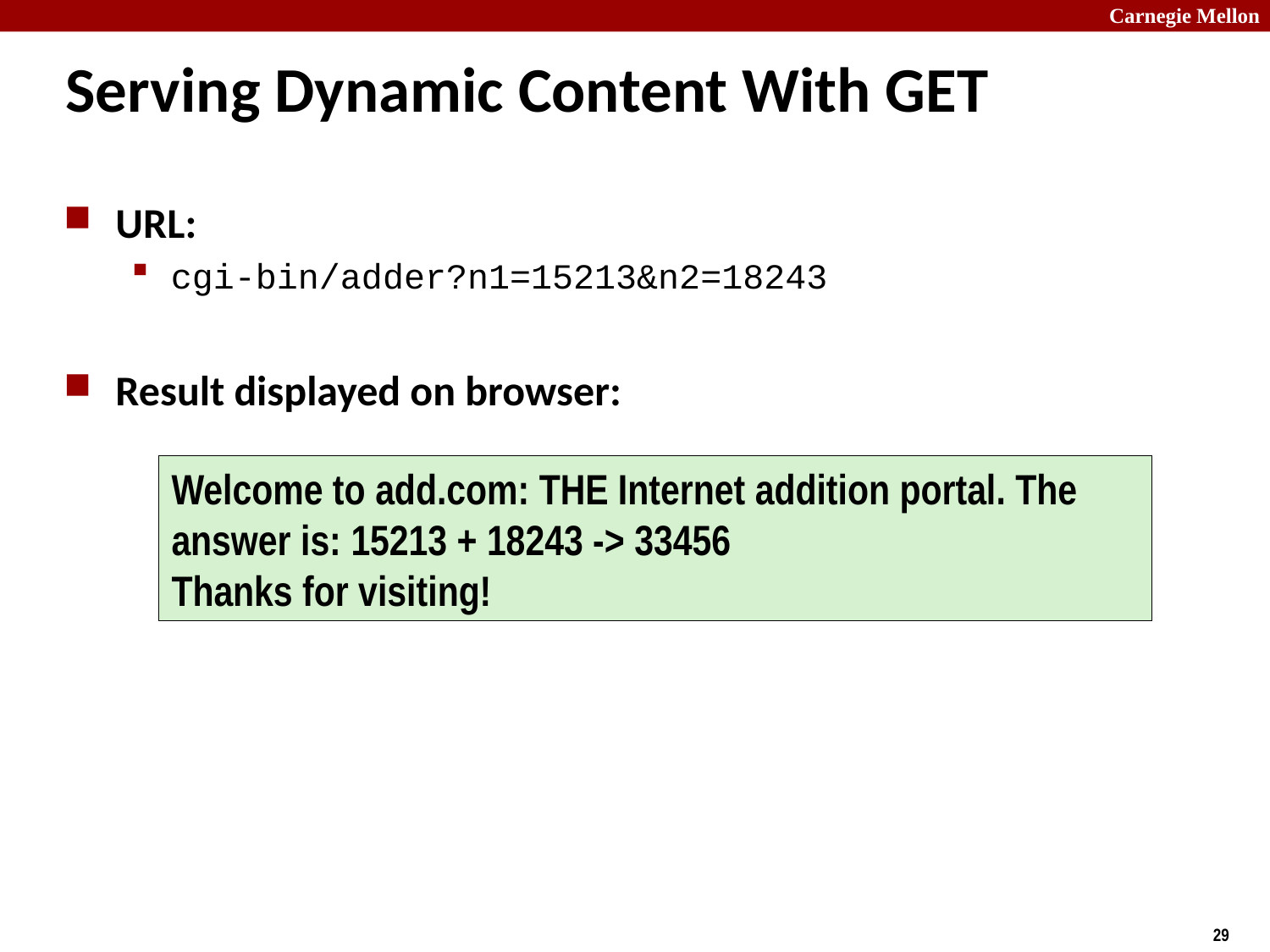

# Serving Dynamic Content With GET
URL:
cgi-bin/adder?n1=15213&n2=18243

Result displayed on browser:
Welcome to add.com: THE Internet addition portal. The answer is: 15213 + 18243 -> 33456
Thanks for visiting!